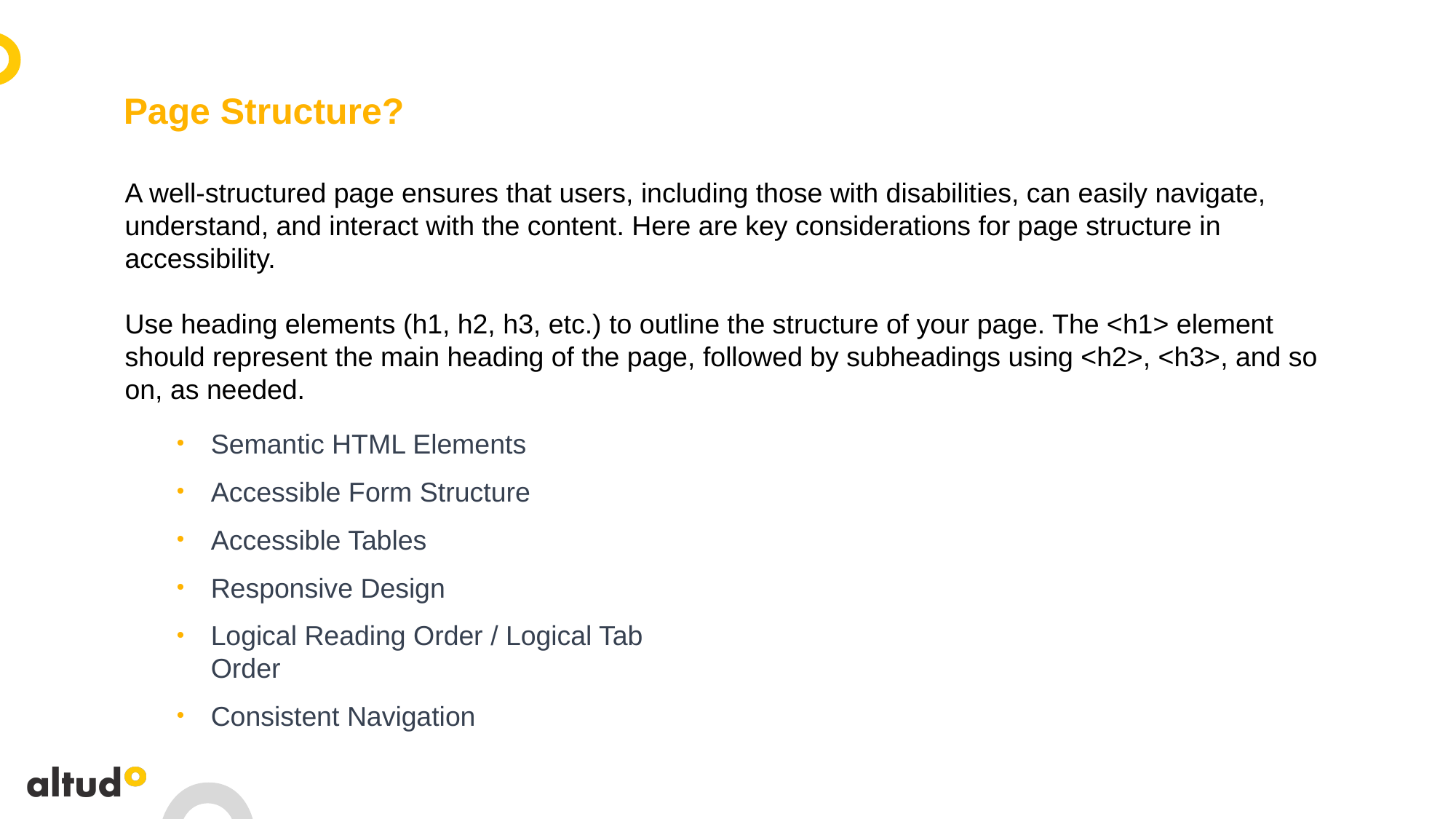

Page Structure?
A well-structured page ensures that users, including those with disabilities, can easily navigate, understand, and interact with the content. Here are key considerations for page structure in accessibility.

Use heading elements (h1, h2, h3, etc.) to outline the structure of your page. The <h1> element should represent the main heading of the page, followed by subheadings using <h2>, <h3>, and so on, as needed.
Semantic HTML Elements
Accessible Form Structure
Accessible Tables
Responsive Design
Logical Reading Order / Logical Tab Order
Consistent Navigation